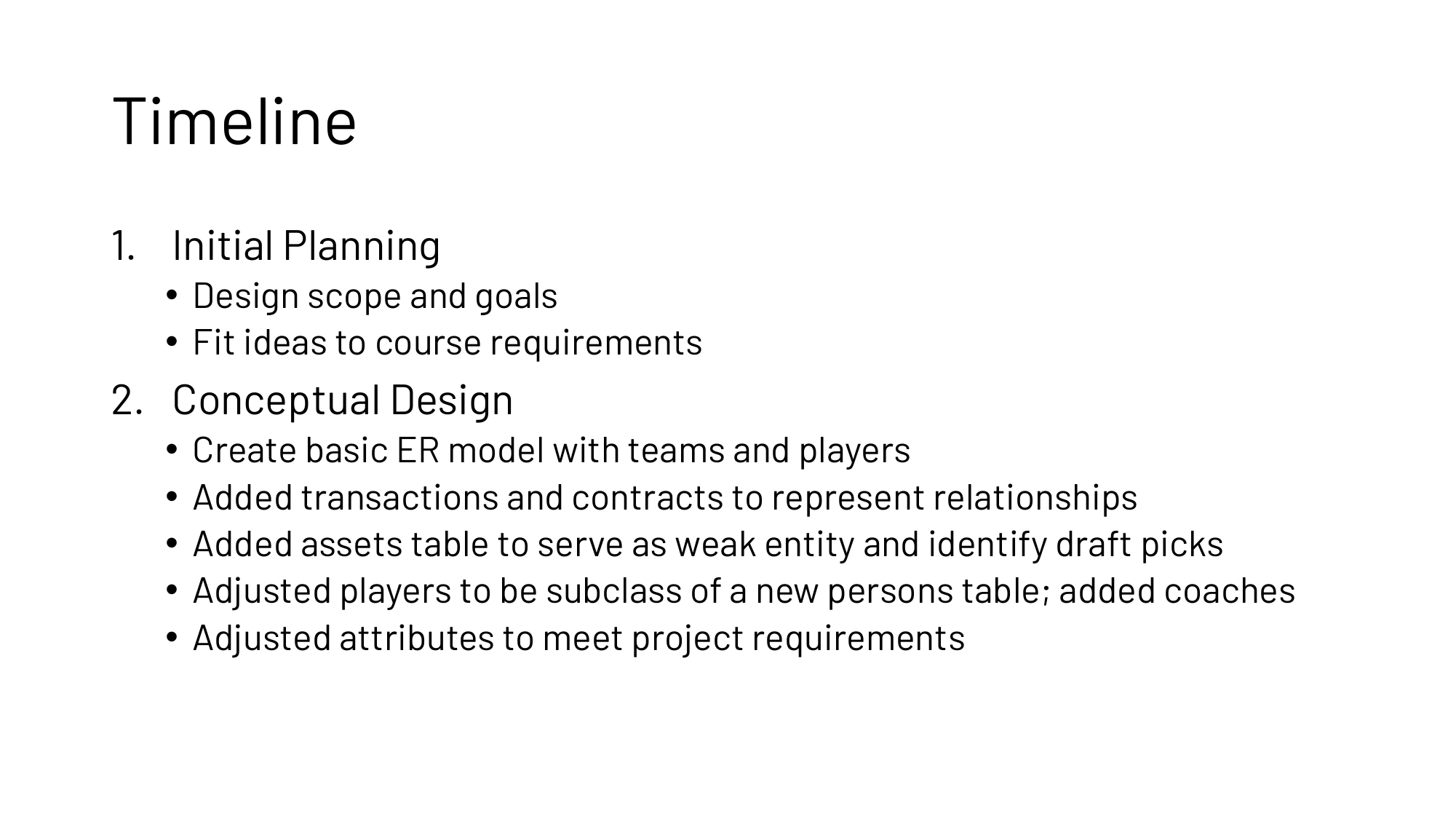

# Timeline
Initial Planning
Design scope and goals
Fit ideas to course requirements
Conceptual Design
Create basic ER model with teams and players
Added transactions and contracts to represent relationships
Added assets table to serve as weak entity and identify draft picks
Adjusted players to be subclass of a new persons table; added coaches
Adjusted attributes to meet project requirements